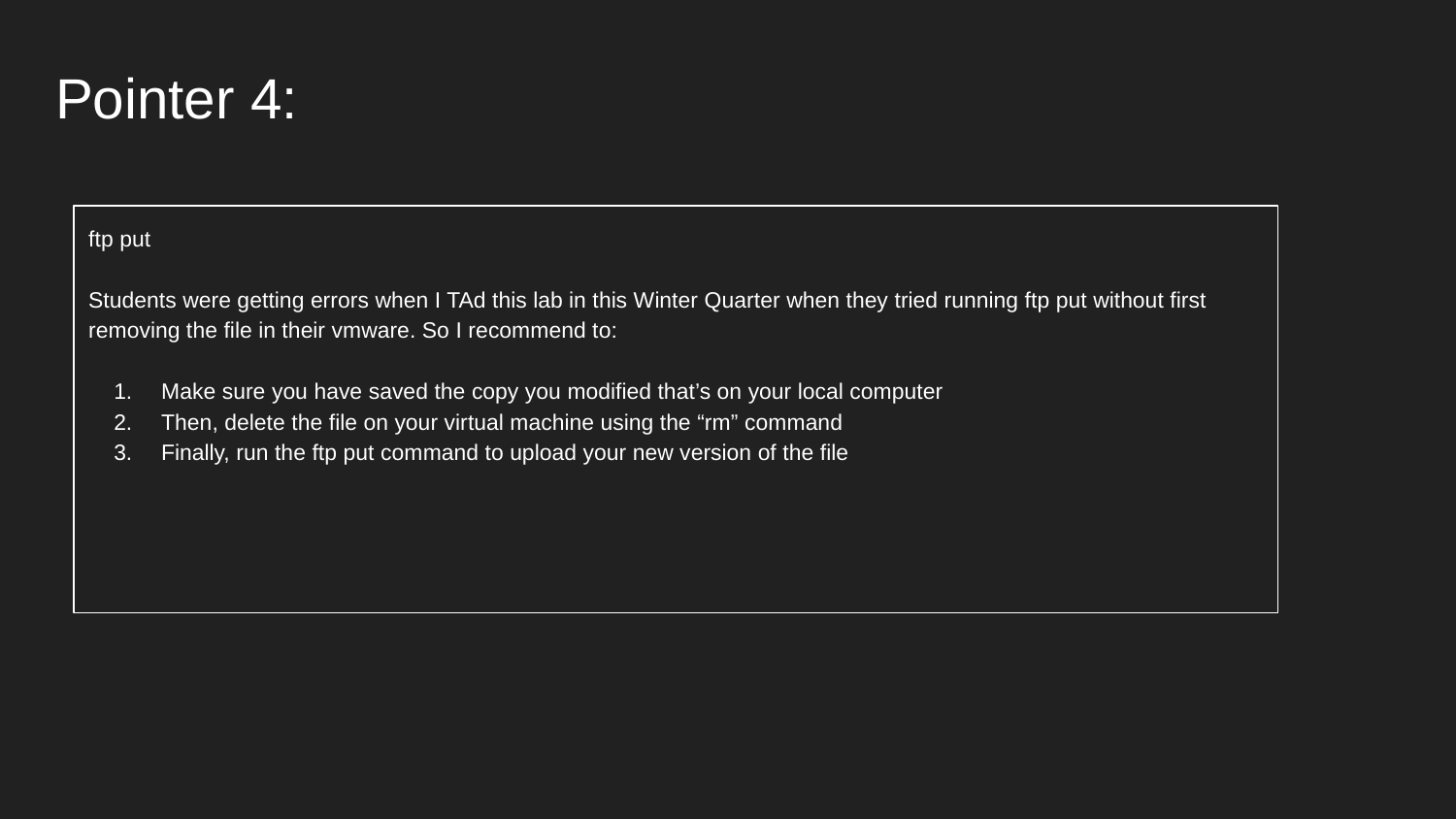

# Pointer 4:
ftp put

Students were getting errors when I TAd this lab in this Winter Quarter when they tried running ftp put without first removing the file in their vmware. So I recommend to:

Make sure you have saved the copy you modified that’s on your local computer
Then, delete the file on your virtual machine using the “rm” command
Finally, run the ftp put command to upload your new version of the file